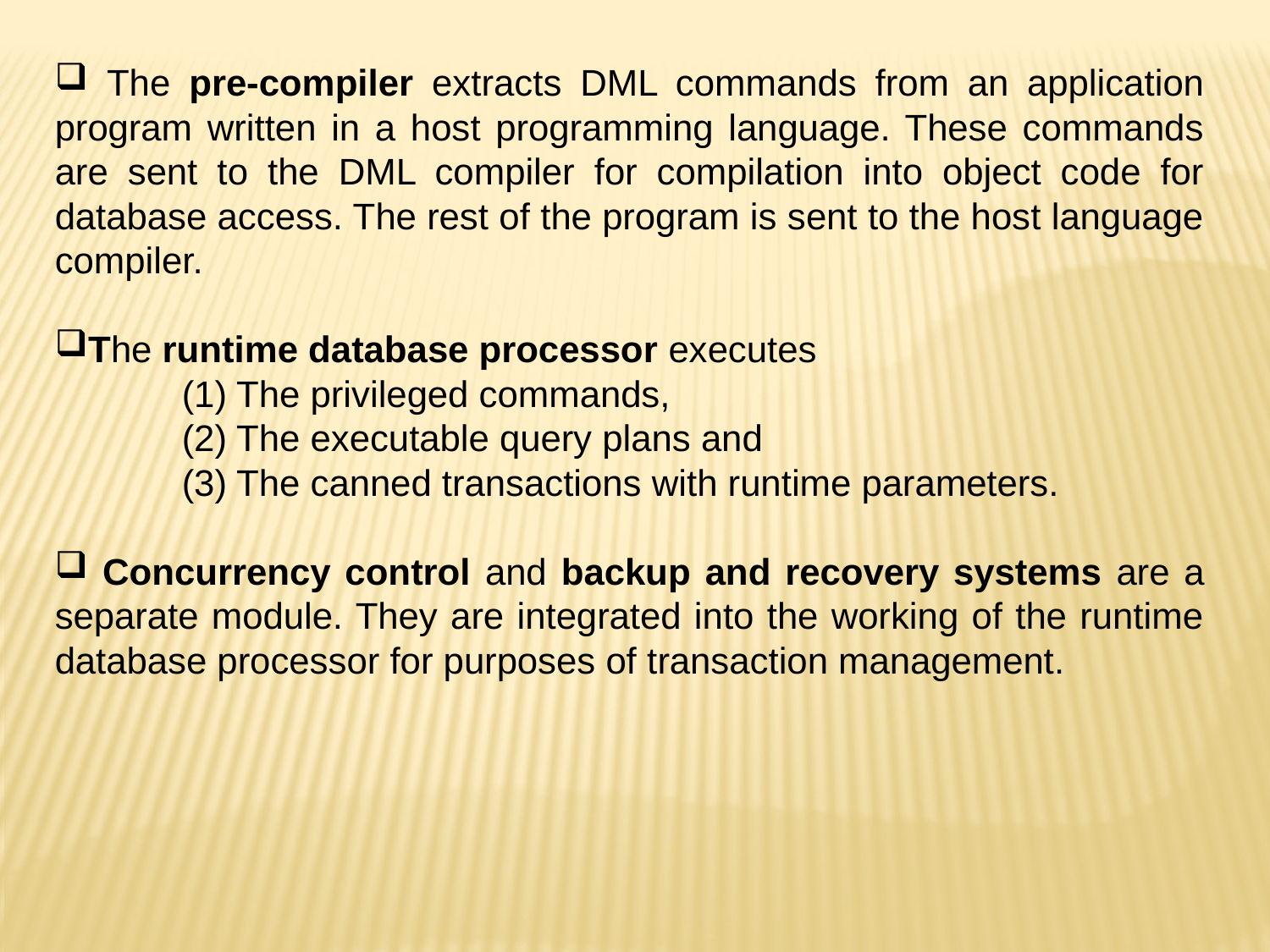

The pre-compiler extracts DML commands from an application program written in a host programming language. These commands are sent to the DML compiler for compilation into object code for database access. The rest of the program is sent to the host language compiler.

The runtime database processor executes
	(1) The privileged commands,
 	(2) The executable query plans and
	(3) The canned transactions with runtime parameters.

 Concurrency control and backup and recovery systems are a separate module. They are integrated into the working of the runtime database processor for purposes of transaction management.